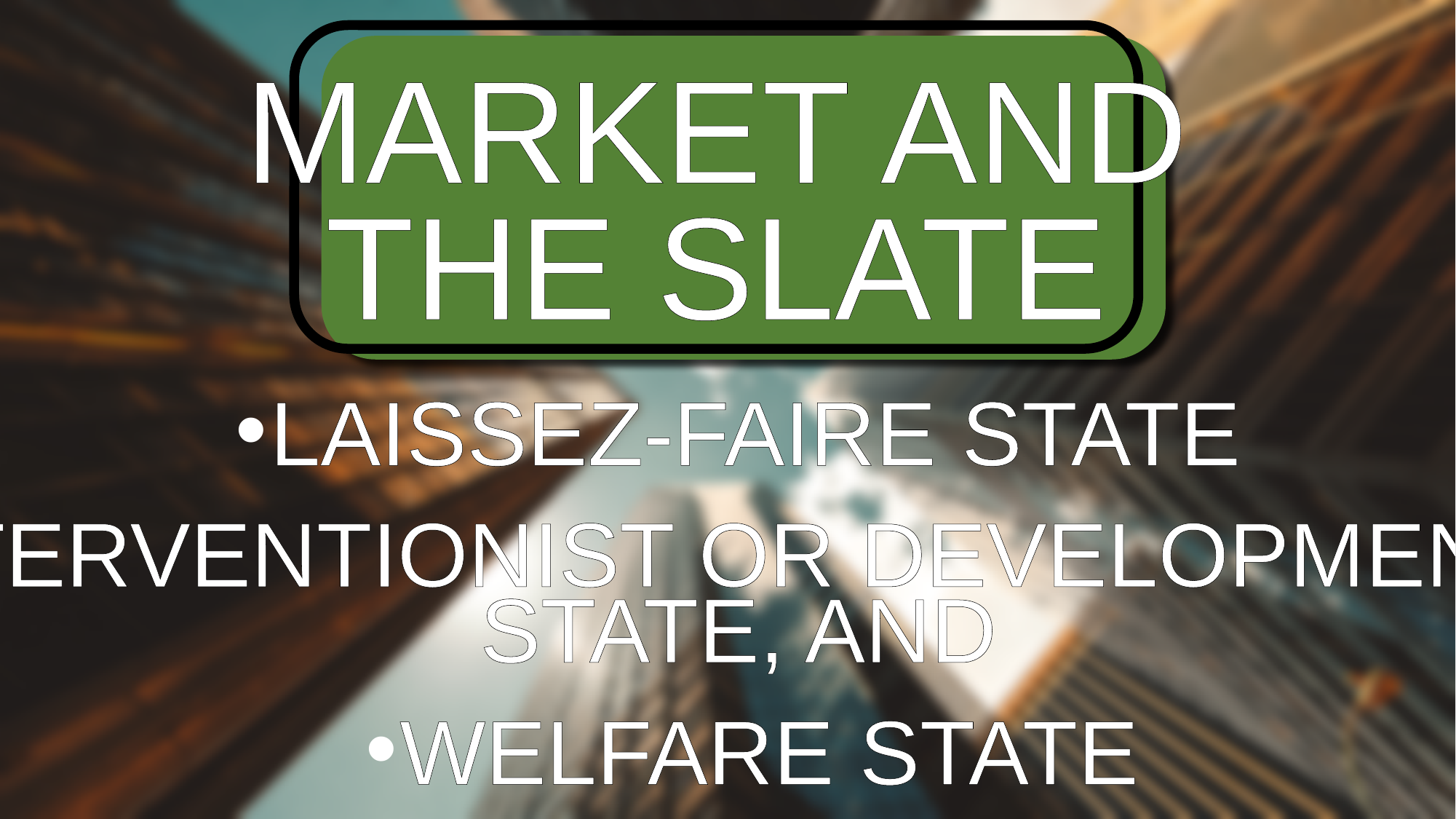

MARKET AND
THE SLATE

LAISSEZ-FAIRE STATE
INTERVENTIONIST OR DEVELOPMENTAL
STATE, AND
WELFARE STATE